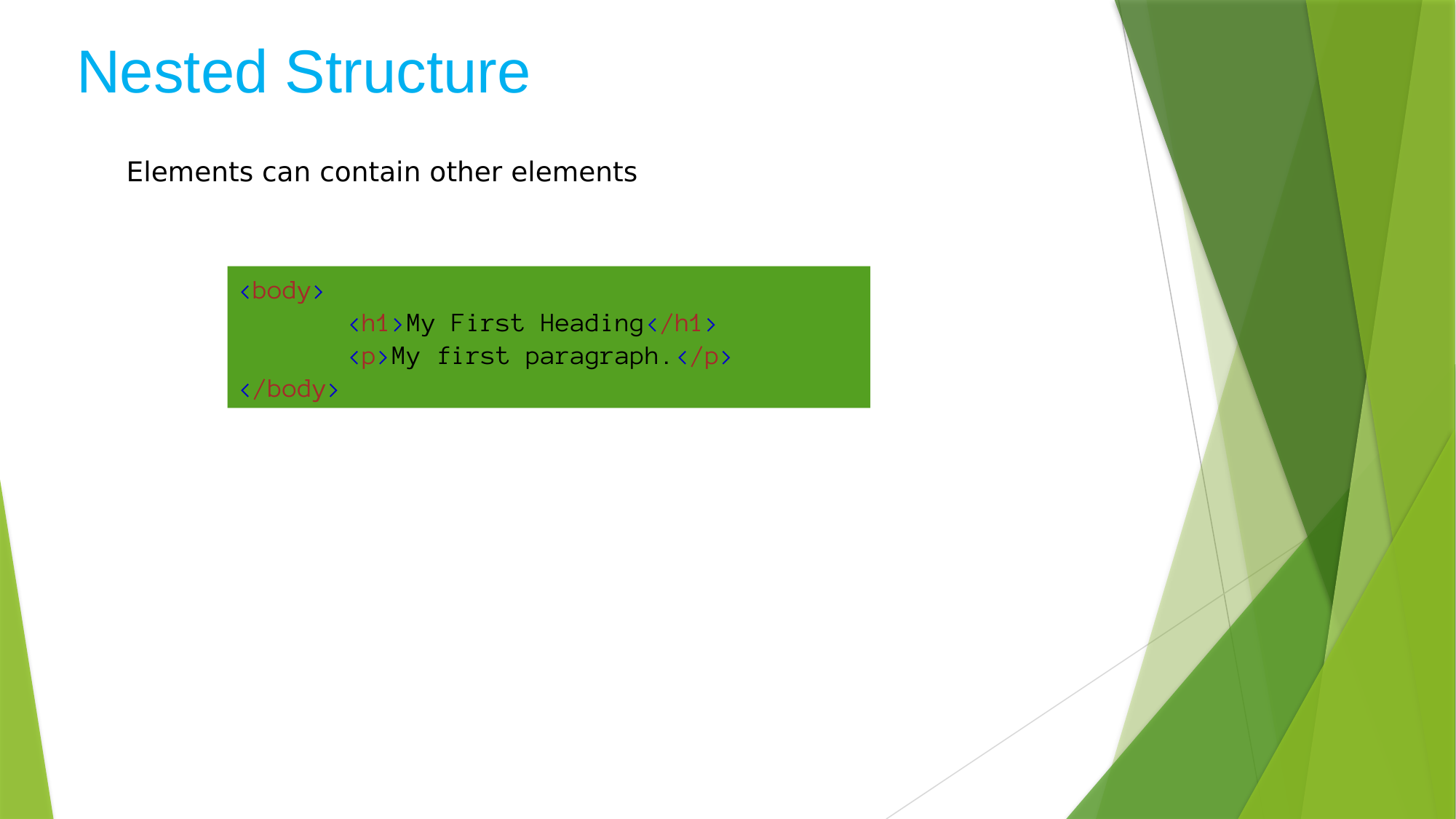

Nested Structure
Elements can contain other elements
<body>
	<h1>My First Heading</h1>
	<p>My first paragraph.</p>
</body>